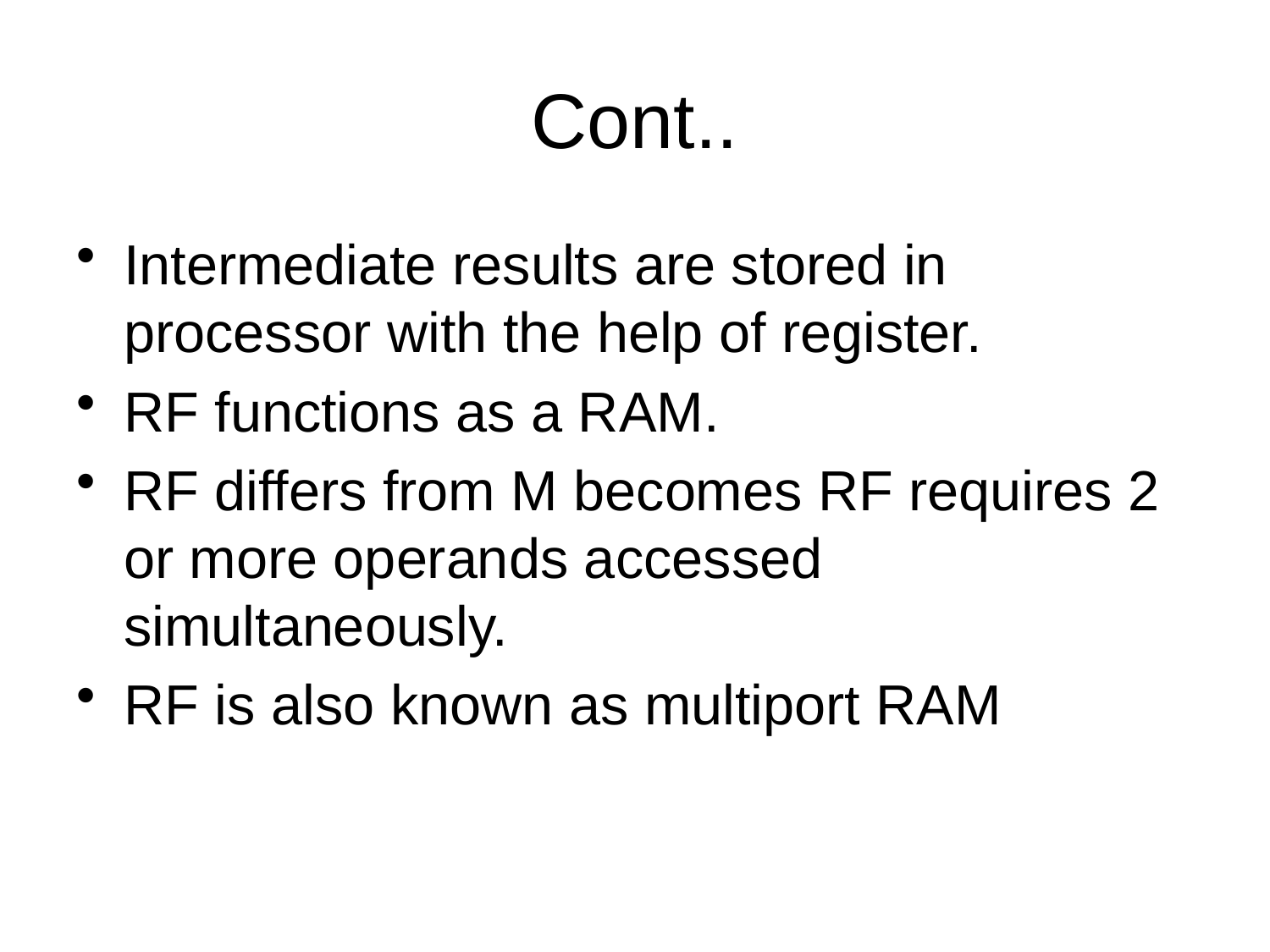

# Cont..
Intermediate results are stored in processor with the help of register.
RF functions as a RAM.
RF differs from M becomes RF requires 2 or more operands accessed simultaneously.
RF is also known as multiport RAM